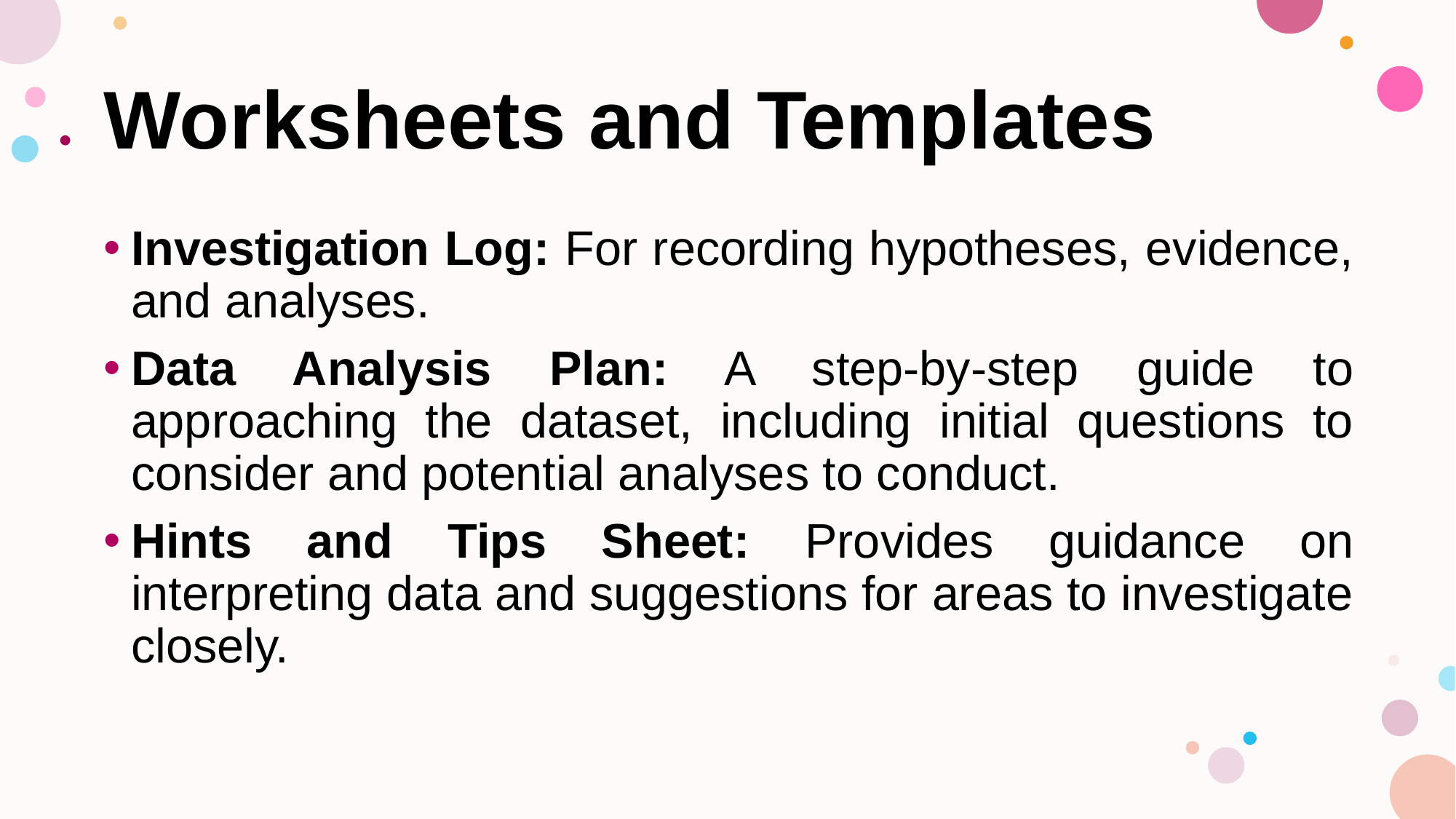

# Worksheets and Templates
Investigation Log: For recording hypotheses, evidence, and analyses.
Data Analysis Plan: A step-by-step guide to approaching the dataset, including initial questions to consider and potential analyses to conduct.
Hints and Tips Sheet: Provides guidance on interpreting data and suggestions for areas to investigate closely.